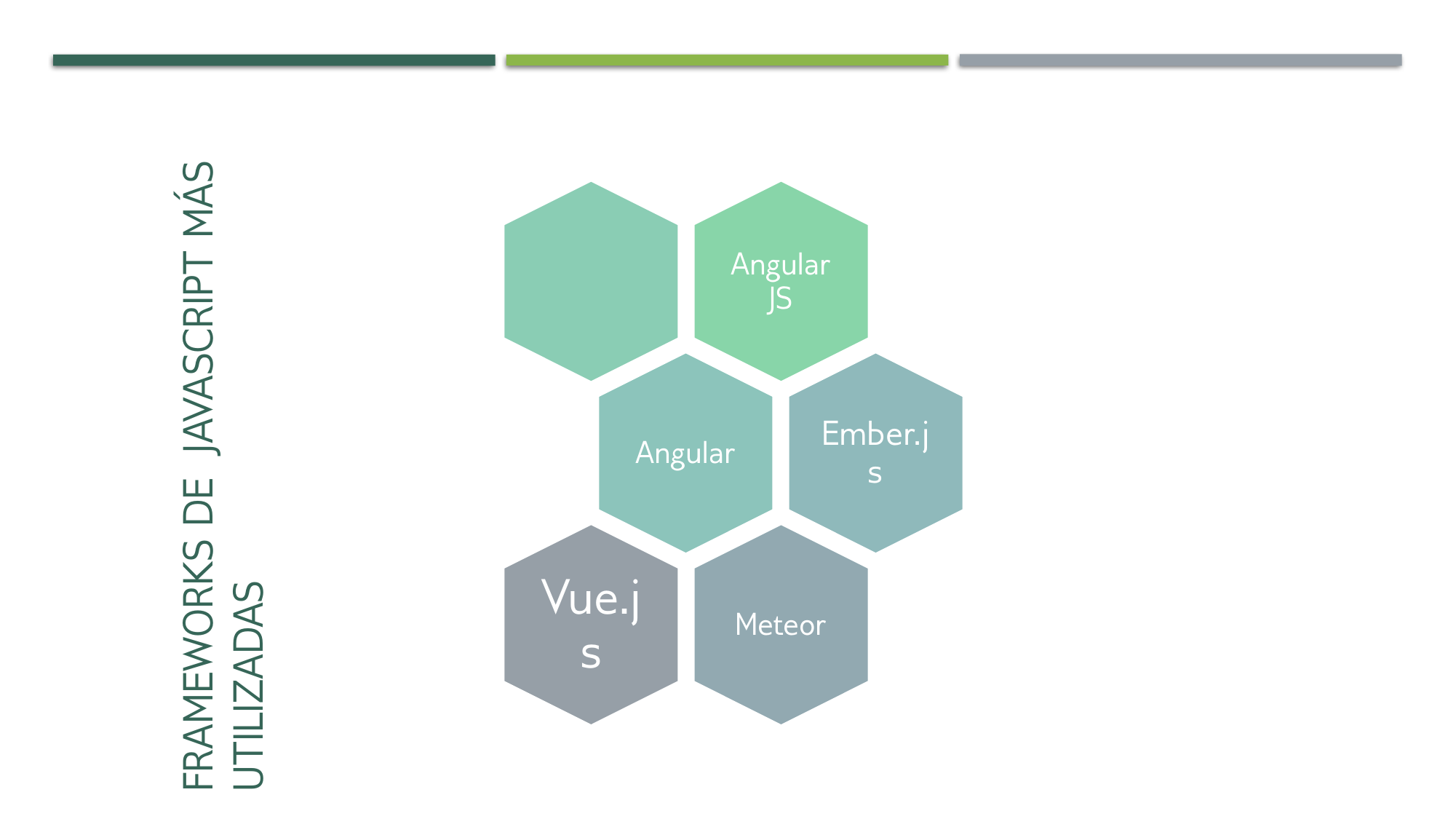

Frameworks de  JavaScript más utilizadas
Angular JS

Angular
Ember.js
Meteor
Vue.js